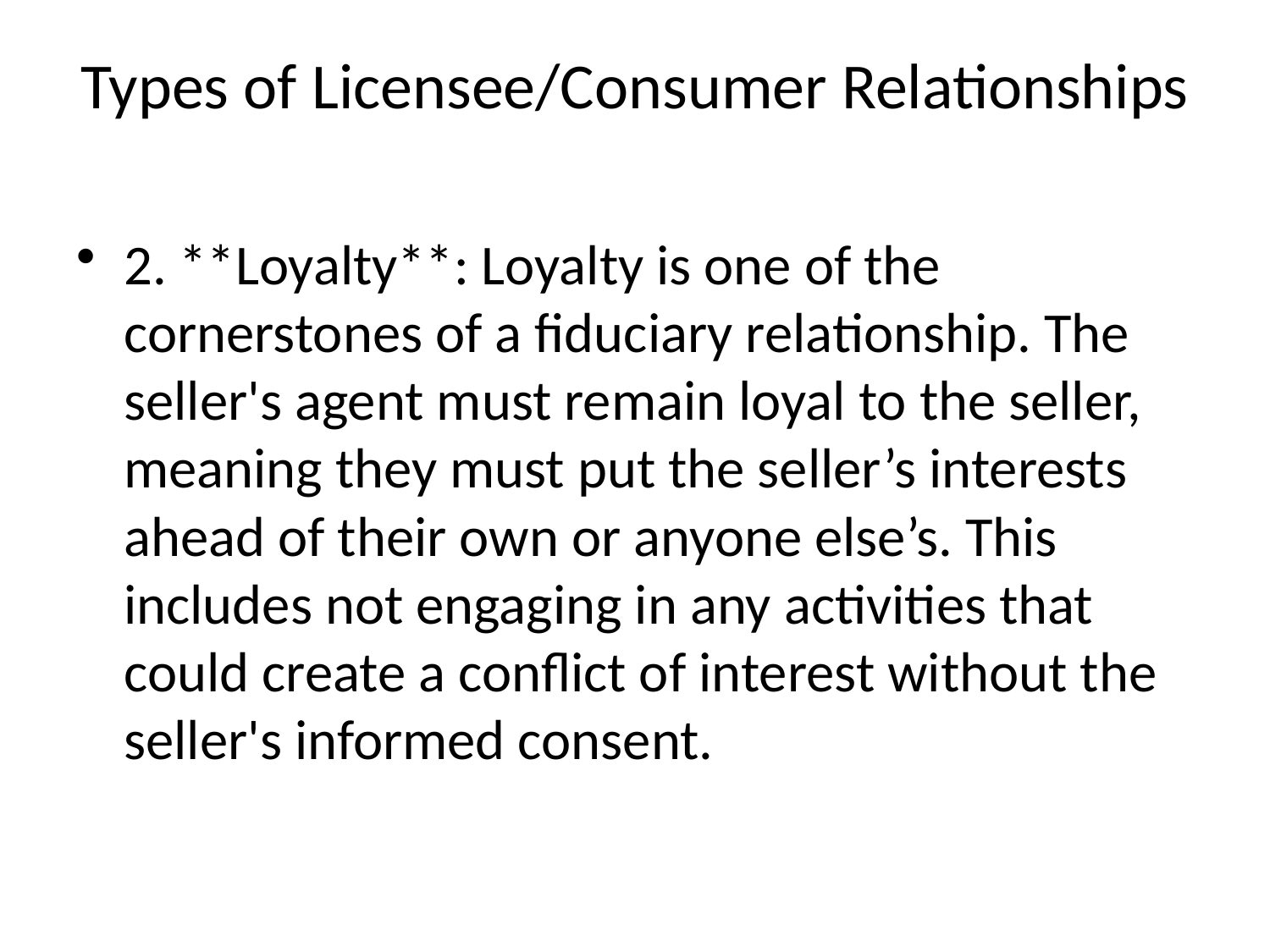

# Types of Licensee/Consumer Relationships

2. **Loyalty**: Loyalty is one of the cornerstones of a fiduciary relationship. The seller's agent must remain loyal to the seller, meaning they must put the seller’s interests ahead of their own or anyone else’s. This includes not engaging in any activities that could create a conflict of interest without the seller's informed consent.